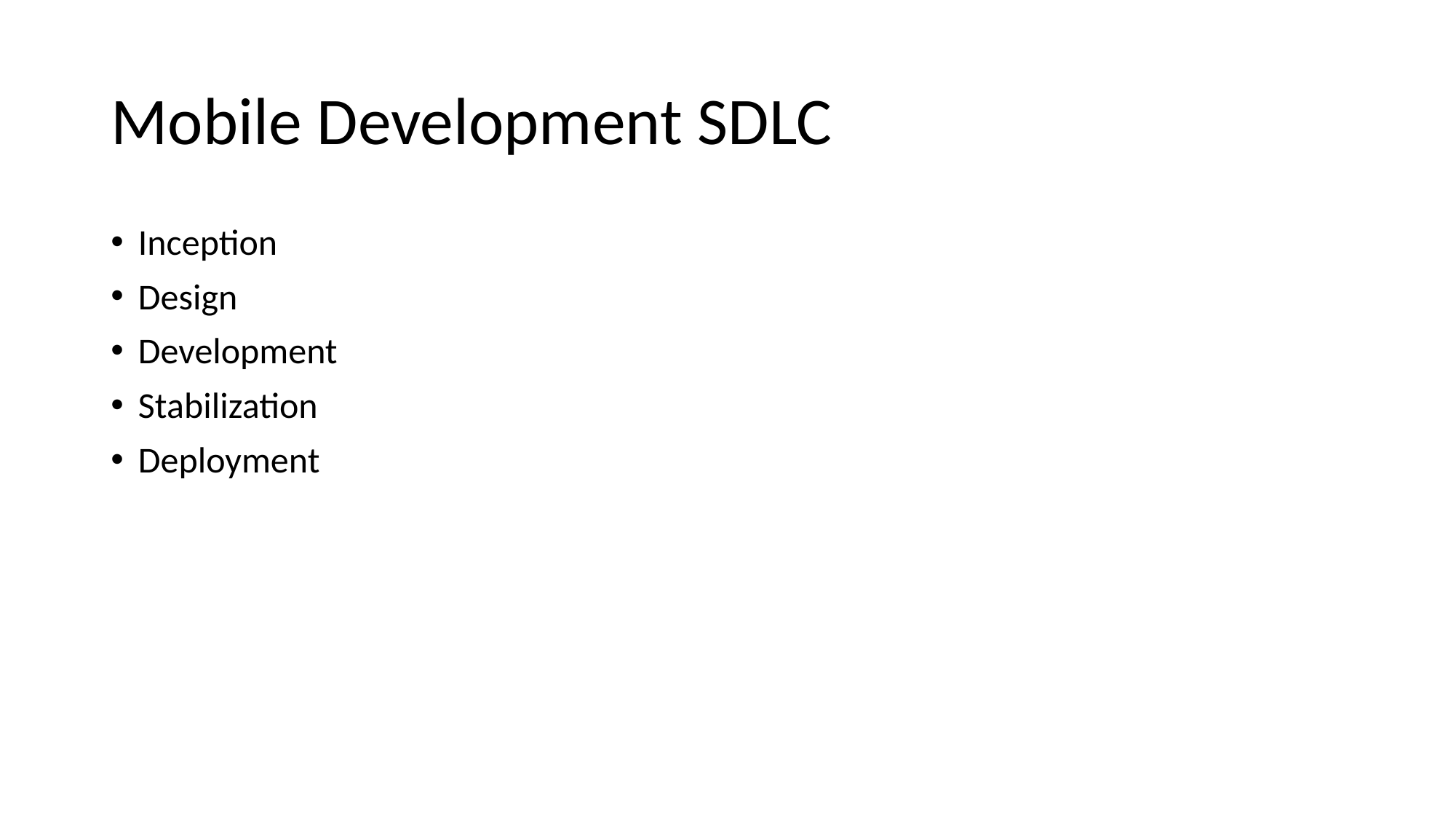

# Mobile Development SDLC
Inception
Design
Development
Stabilization
Deployment